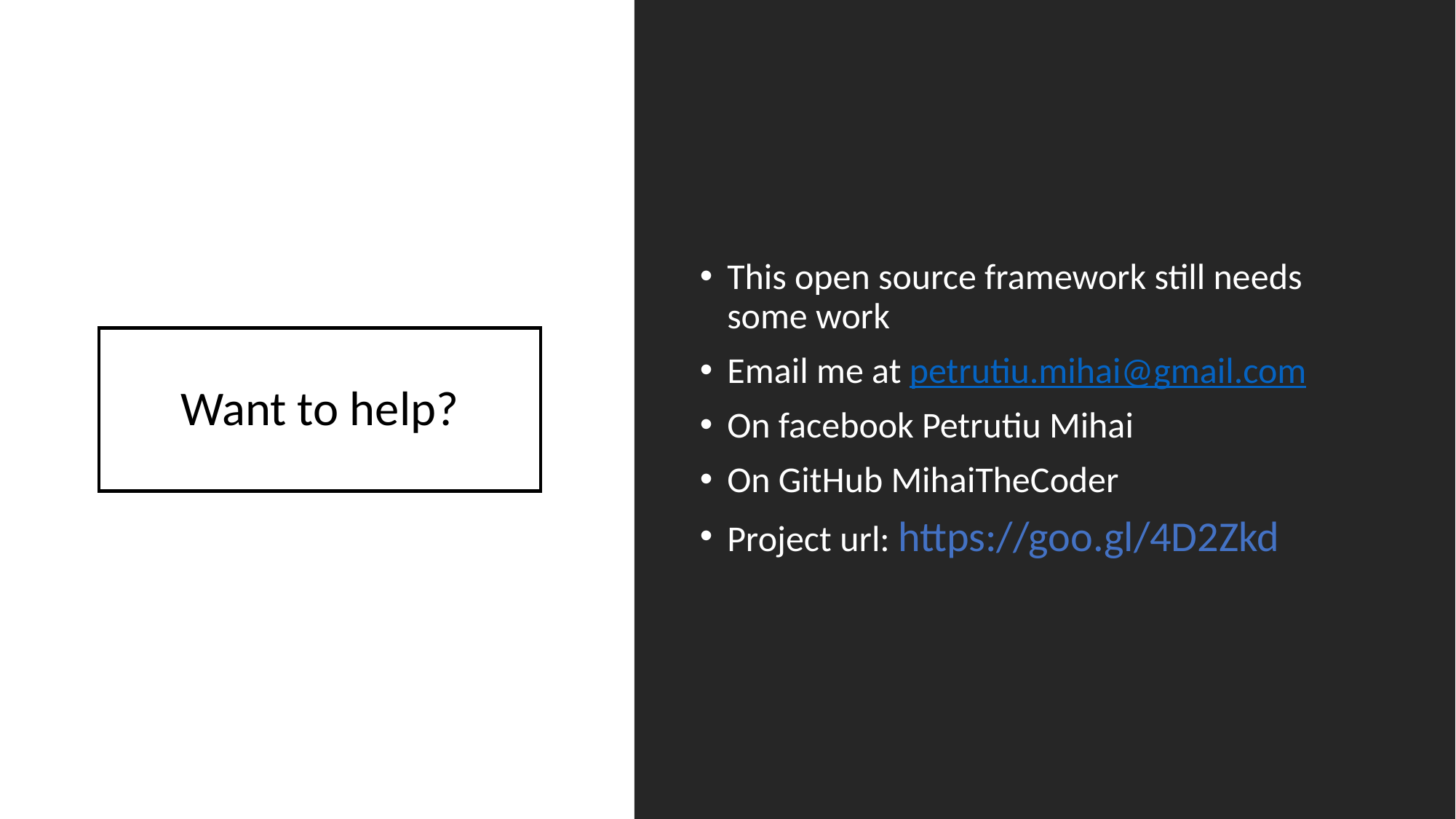

This open source framework still needs some work
Email me at petrutiu.mihai@gmail.com
On facebook Petrutiu Mihai
On GitHub MihaiTheCoder
Project url: https://goo.gl/4D2Zkd
# Want to help?